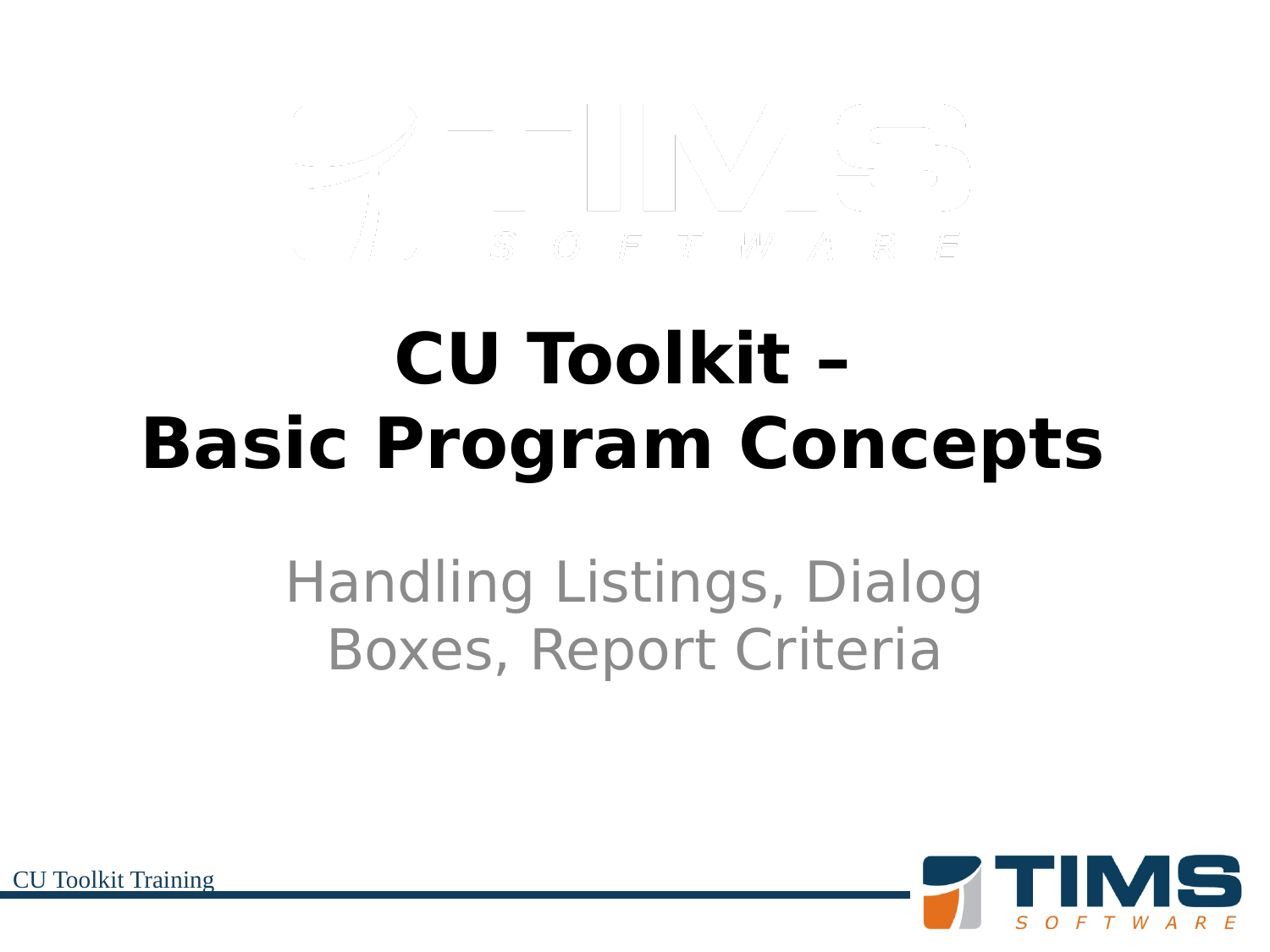

# CU Toolkit – Basic Program Concepts
Handling Listings, Dialog Boxes, Report Criteria
CU Toolkit Training